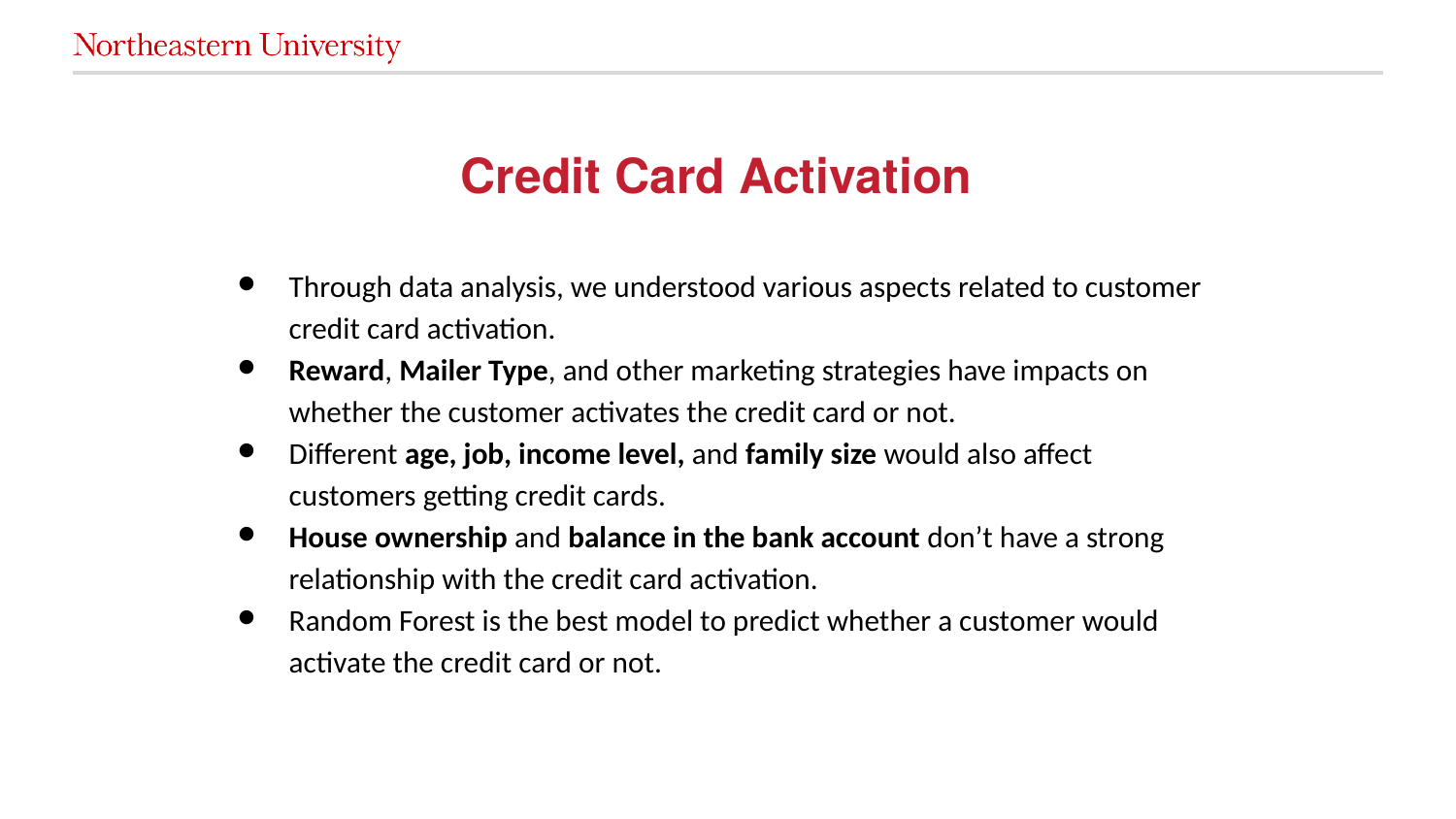

# Credit Card Activation

Through data analysis, we understood various aspects related to customer credit card activation.
Reward, Mailer Type, and other marketing strategies have impacts on whether the customer activates the credit card or not.
Different age, job, income level, and family size would also affect customers getting credit cards.
House ownership and balance in the bank account don’t have a strong relationship with the credit card activation.
Random Forest is the best model to predict whether a customer would activate the credit card or not.